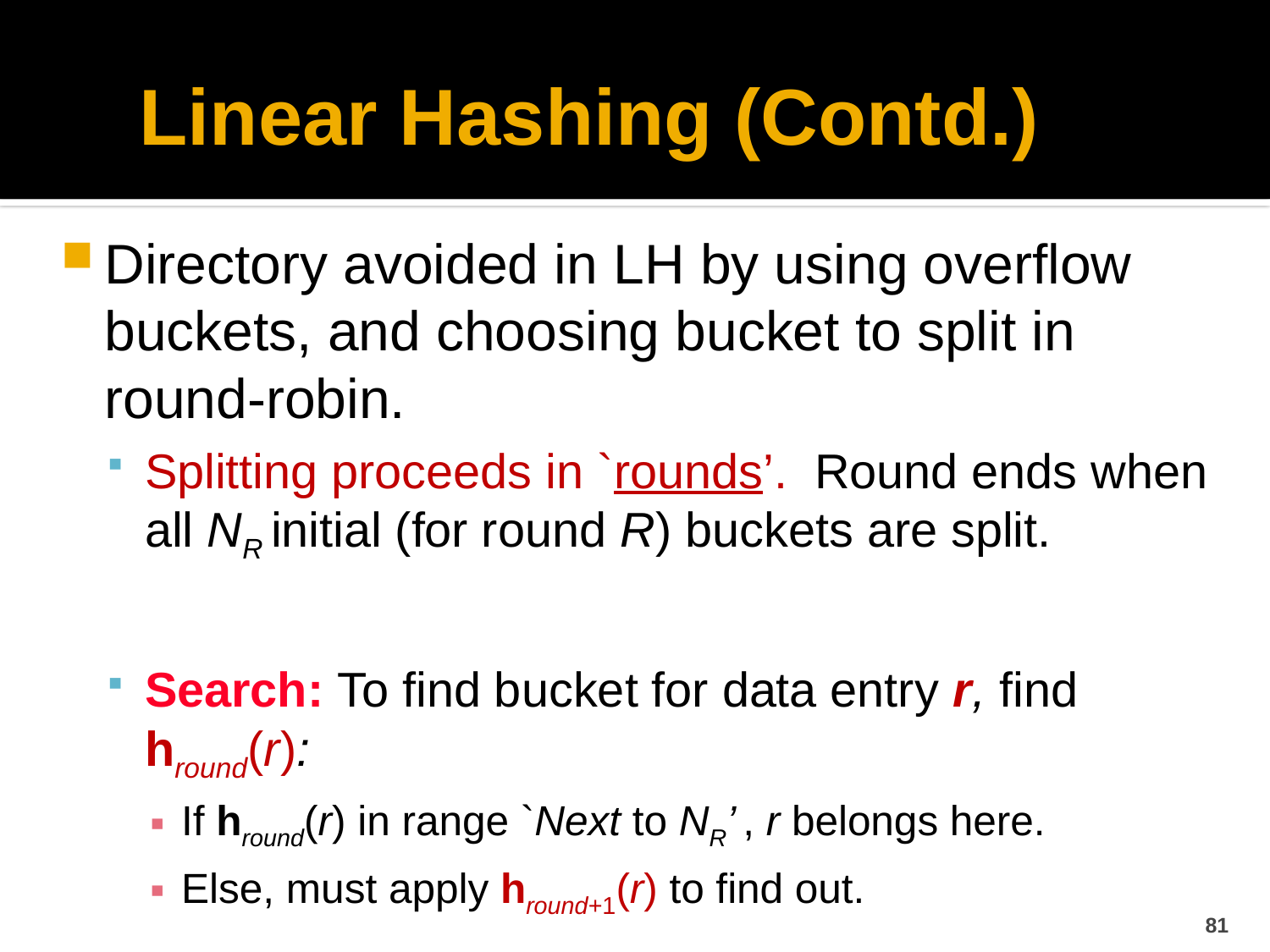

# Linear Hashing (Contd.)
Directory avoided in LH by using overflow buckets, and choosing bucket to split in round-robin.
Splitting proceeds in `rounds’.  Round ends when all NR initial (for round R) buckets are split.

Search: To find bucket for data entry r, find hround(r):
If hround(r) in range `Next to NR’ , r belongs here.
Else, must apply hround+1(r) to find out.

81